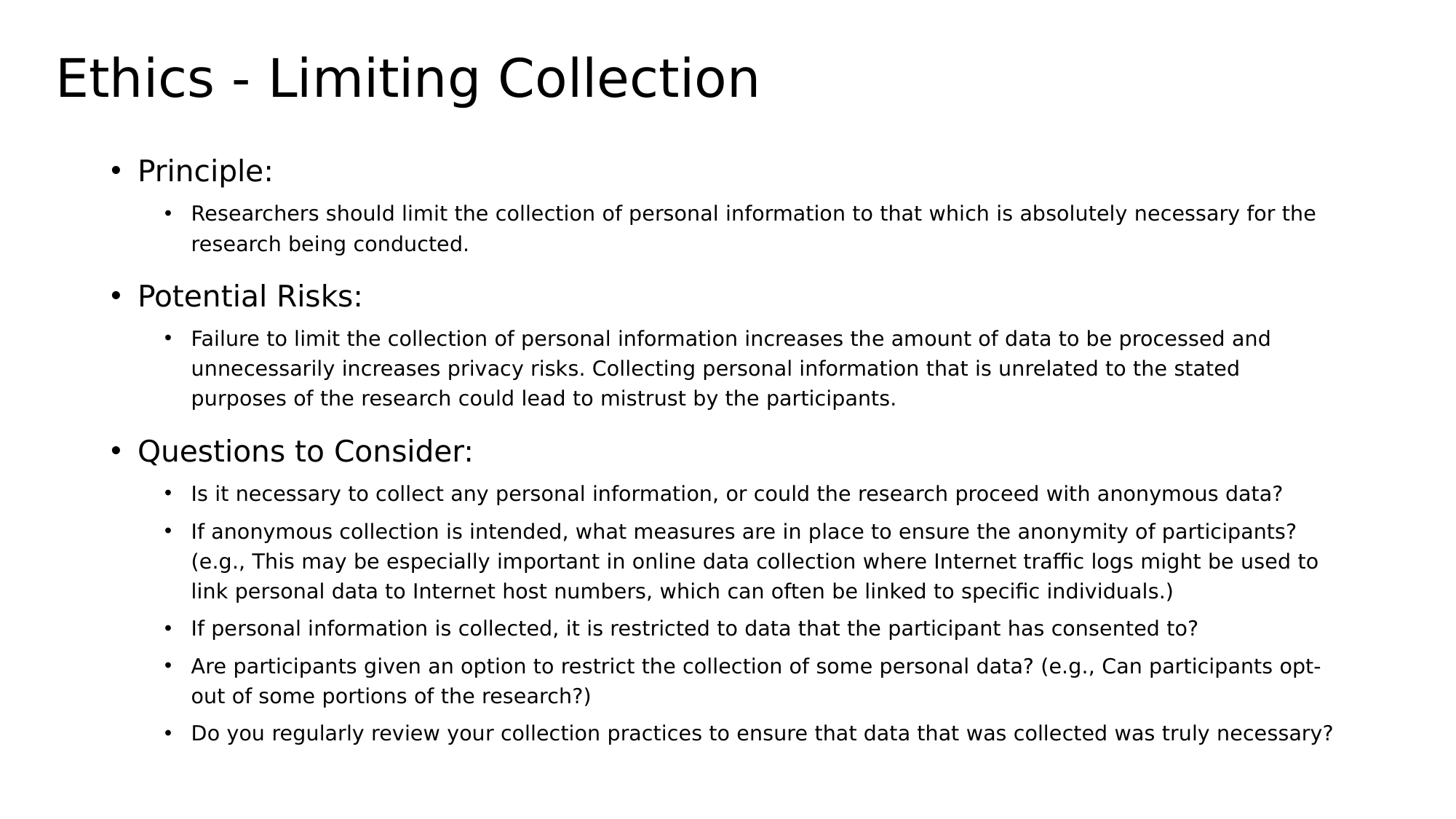

# Ethics - Limiting Collection
Principle:
Researchers should limit the collection of personal information to that which is absolutely necessary for the research being conducted.
Potential Risks:
Failure to limit the collection of personal information increases the amount of data to be processed and unnecessarily increases privacy risks. Collecting personal information that is unrelated to the stated purposes of the research could lead to mistrust by the participants.
Questions to Consider:
Is it necessary to collect any personal information, or could the research proceed with anonymous data?
If anonymous collection is intended, what measures are in place to ensure the anonymity of participants? (e.g., This may be especially important in online data collection where Internet traffic logs might be used to link personal data to Internet host numbers, which can often be linked to specific individuals.)
If personal information is collected, it is restricted to data that the participant has consented to?
Are participants given an option to restrict the collection of some personal data? (e.g., Can participants opt-out of some portions of the research?)
Do you regularly review your collection practices to ensure that data that was collected was truly necessary?